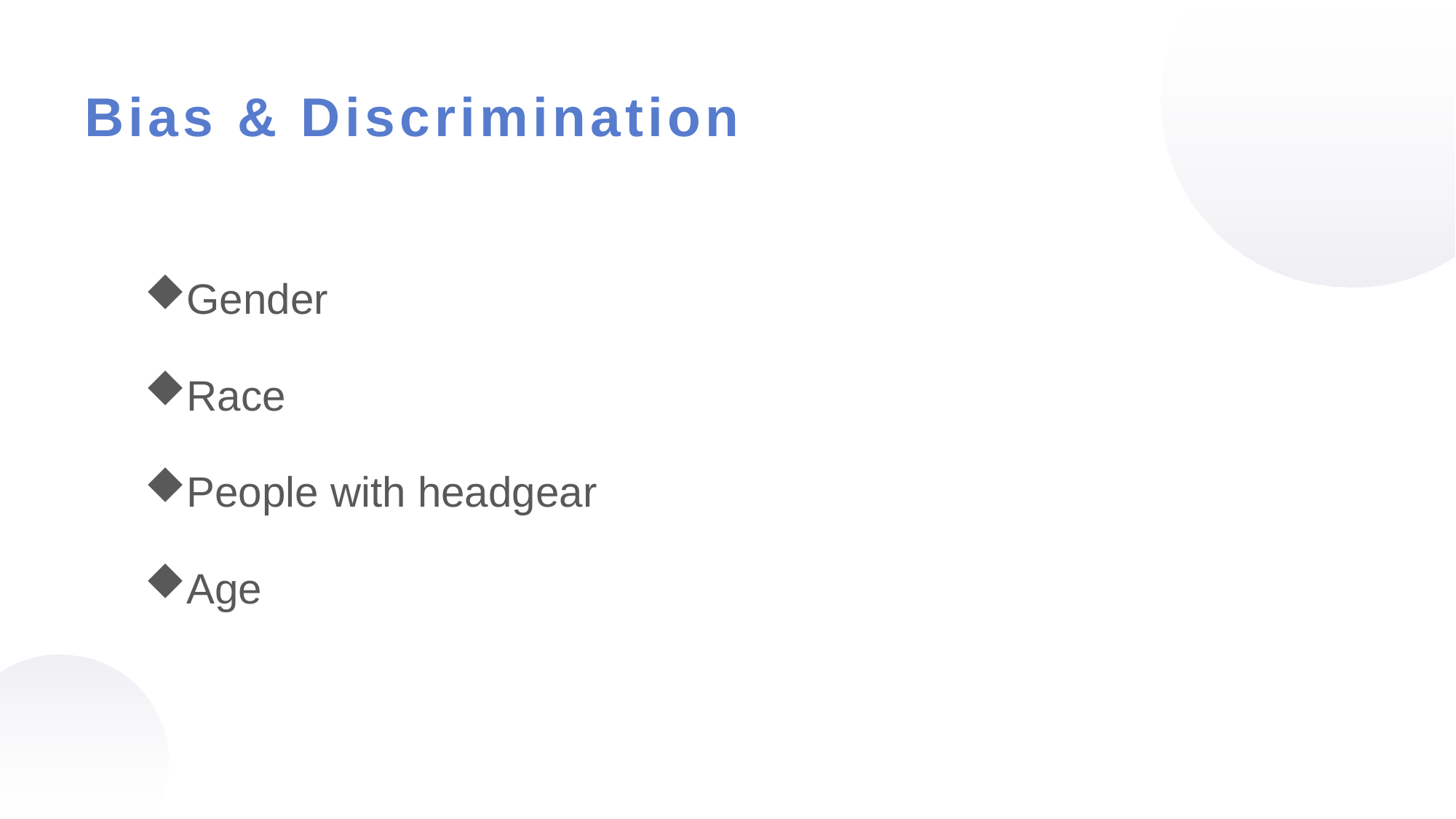

Bias & Discrimination
Gender
Race
People with headgear
Age